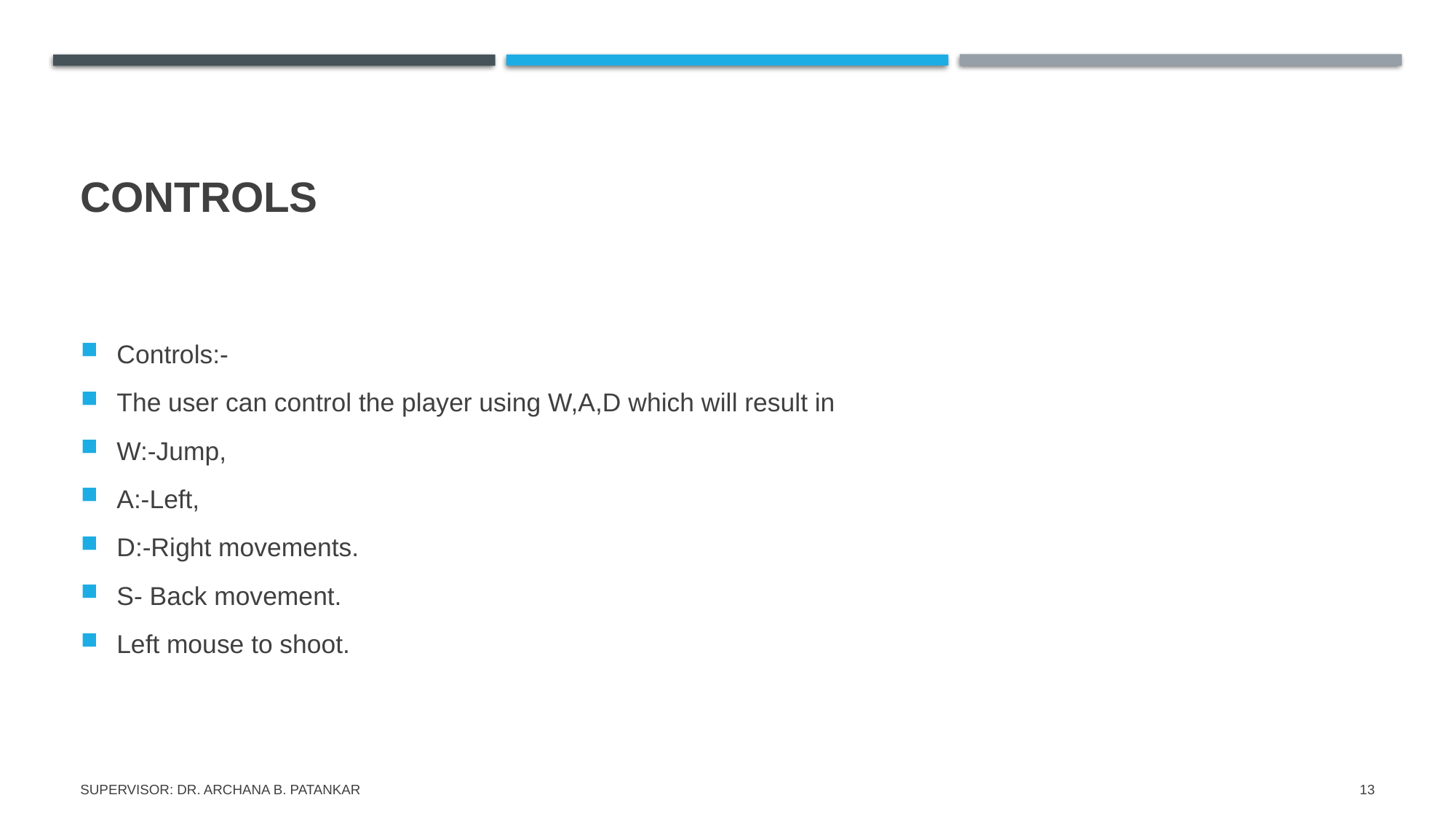

# CONTROLS
Controls:-
The user can control the player using W,A,D which will result in
W:-Jump,
A:-Left,
D:-Right movements.
S- Back movement.
Left mouse to shoot.
SUPERVISOR: Dr. Archana B. Patankar
13